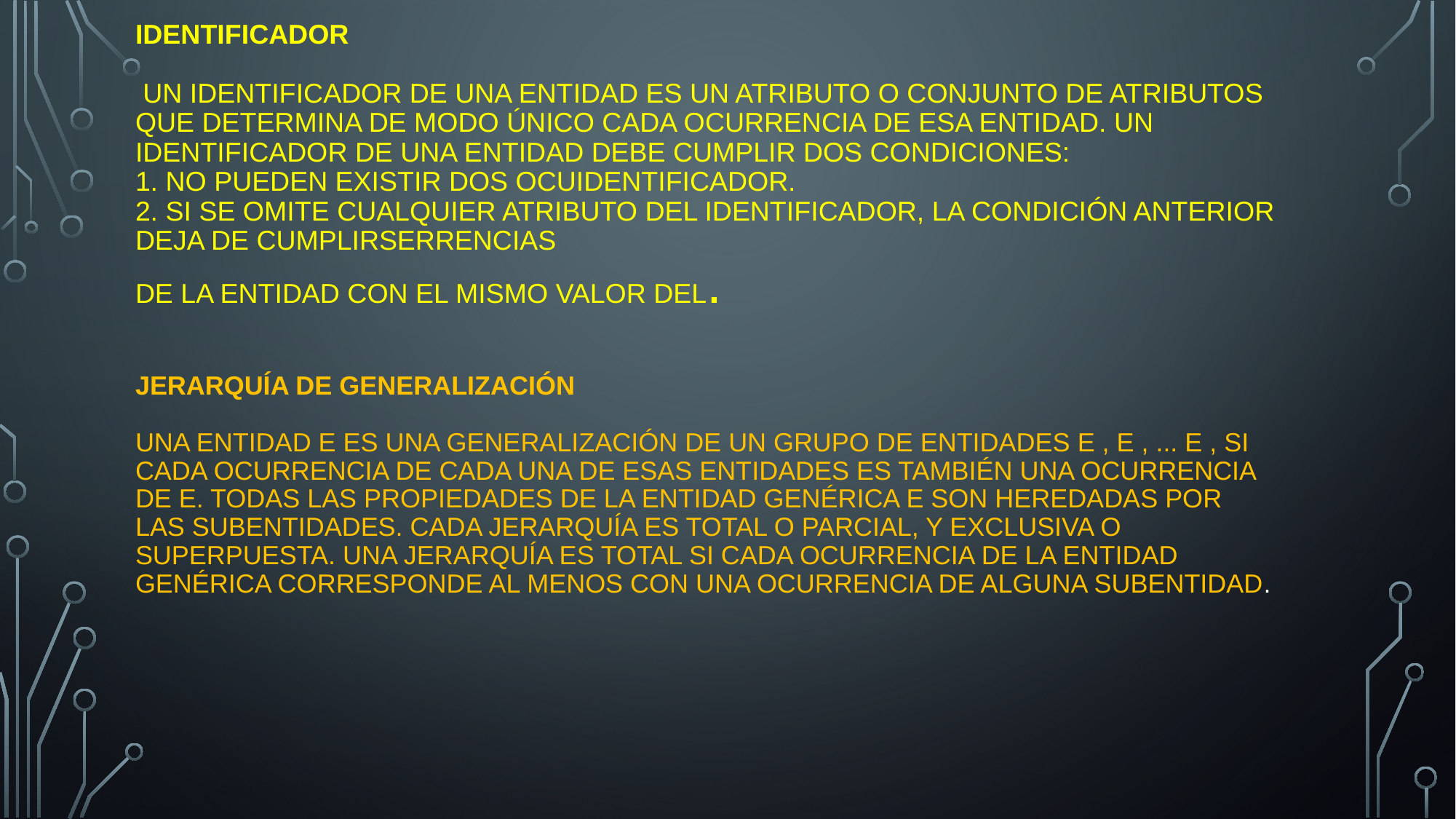

# Identificador Un identificador de una entidad es un atributo o conjunto de atributos que determina de modo único cada ocurrencia de esa entidad. Un identificador de una entidad debe cumplir dos condiciones: 1. No pueden existir dos ocuidentificador. 2. Si se omite cualquier atributo del identificador, la condición anterior deja de cumplirserrencias de la entidad con el mismo valor del.

Jerarquía de generalización

Una entidad E es una generalización de un grupo de entidades E , E , ... E , si cada ocurrencia de cada una de esas entidades es también una ocurrencia de E. Todas las propiedades de la entidad genérica E son heredadas por las subentidades. Cada jerarquía es total o parcial, y exclusiva o superpuesta. Una jerarquía es total si cada ocurrencia de la entidad genérica corresponde al menos con una ocurrencia de alguna subentidad.